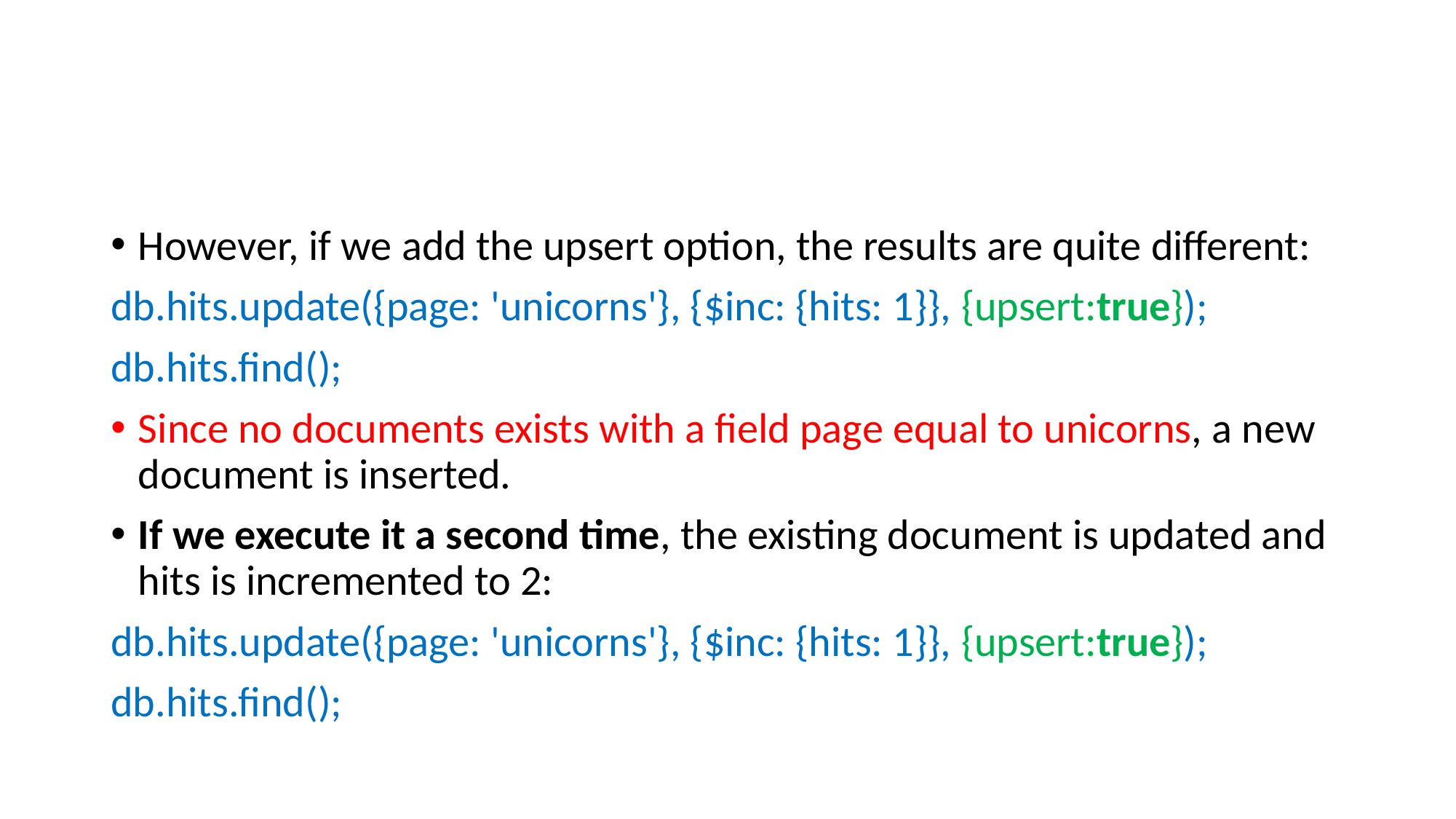

#
However, if we add the upsert option, the results are quite different:
db.hits.update({page: 'unicorns'}, {$inc: {hits: 1}}, {upsert:true});
db.hits.find();
Since no documents exists with a field page equal to unicorns, a new document is inserted.
If we execute it a second time, the existing document is updated and hits is incremented to 2:
db.hits.update({page: 'unicorns'}, {$inc: {hits: 1}}, {upsert:true});
db.hits.find();